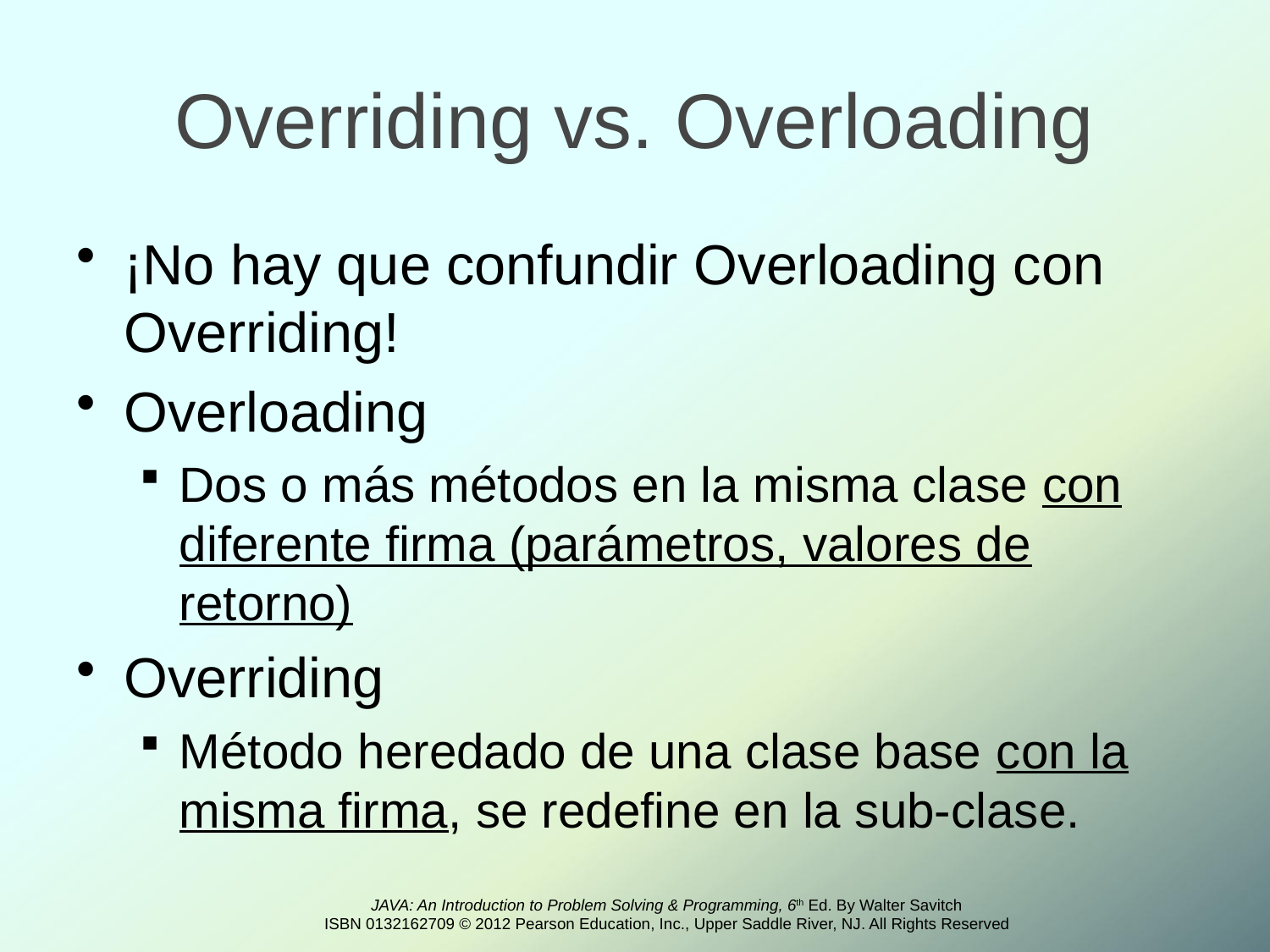

# Overriding vs. Overloading
¡No hay que confundir Overloading con Overriding!
Overloading
Dos o más métodos en la misma clase con diferente firma (parámetros, valores de retorno)
Overriding
Método heredado de una clase base con la misma firma, se redefine en la sub-clase.